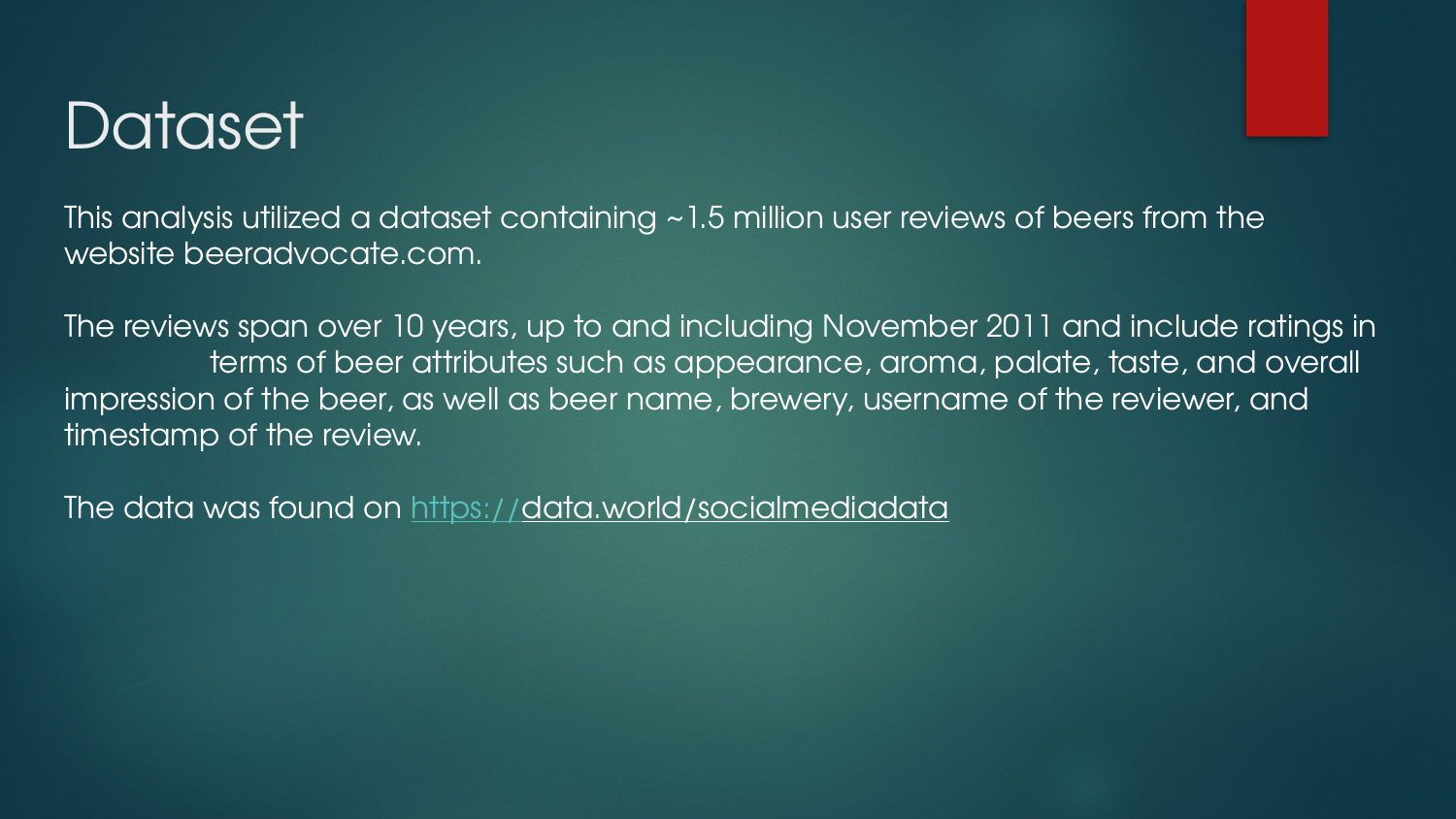

# Dataset
This analysis utilized a dataset containing ~1.5 million user reviews of beers from the 	website beeradvocate.com.

The reviews span over 10 years, up to and including November 2011 and include ratings in 	terms of beer attributes such as appearance, aroma, palate, taste, and overall 	impression of the beer, as well as beer name, brewery, username of the reviewer, and 	timestamp of the review.

The data was found on https://data.world/socialmediadata